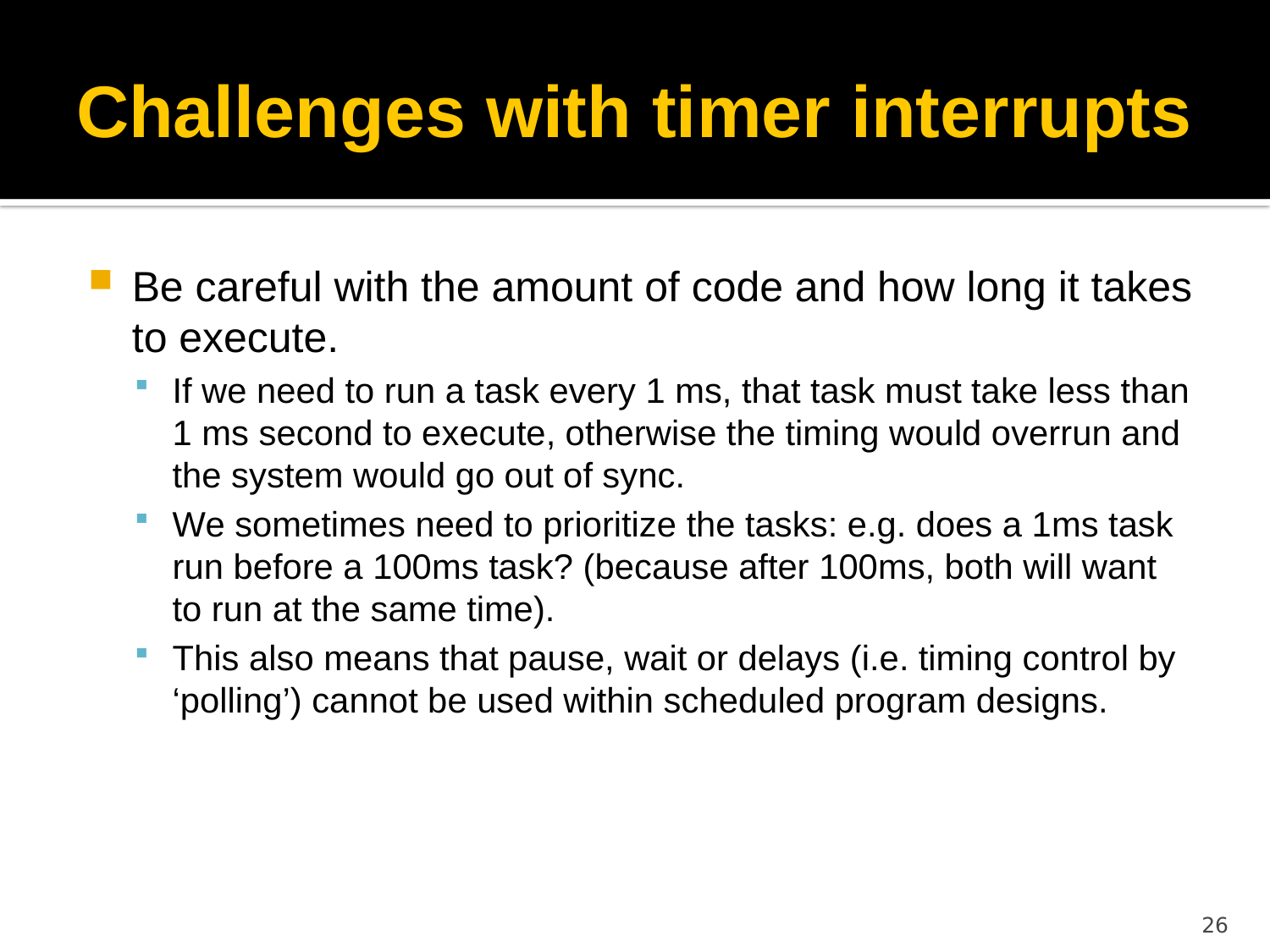

# Challenges with timer interrupts
Be careful with the amount of code and how long it takes to execute.
If we need to run a task every 1 ms, that task must take less than 1 ms second to execute, otherwise the timing would overrun and the system would go out of sync.
We sometimes need to prioritize the tasks: e.g. does a 1ms task run before a 100ms task? (because after 100ms, both will want to run at the same time).
This also means that pause, wait or delays (i.e. timing control by ‘polling’) cannot be used within scheduled program designs.
26